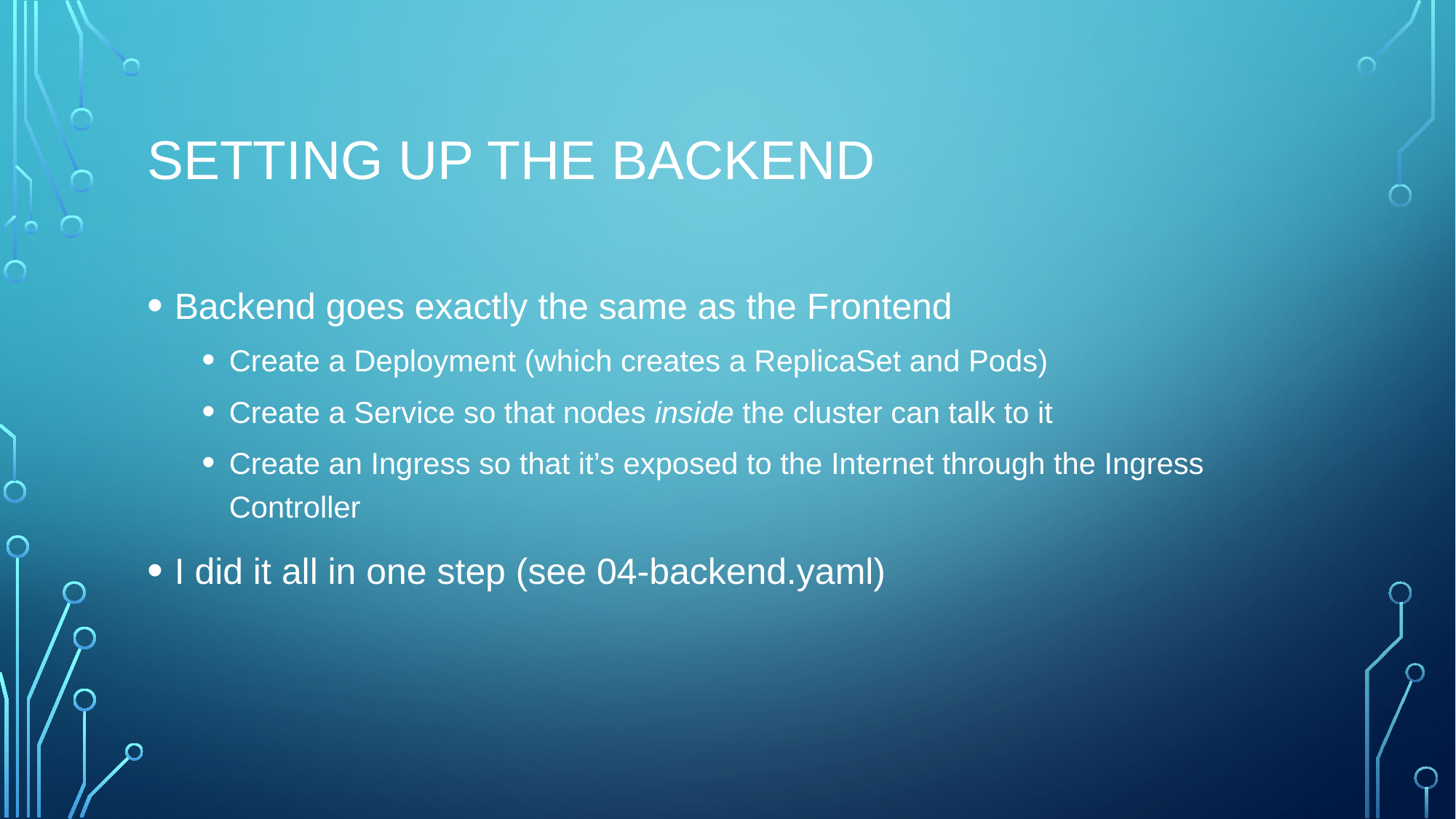

# Setting up the backend
Backend goes exactly the same as the Frontend
Create a Deployment (which creates a ReplicaSet and Pods)
Create a Service so that nodes inside the cluster can talk to it
Create an Ingress so that it’s exposed to the Internet through the Ingress Controller
I did it all in one step (see 04-backend.yaml)